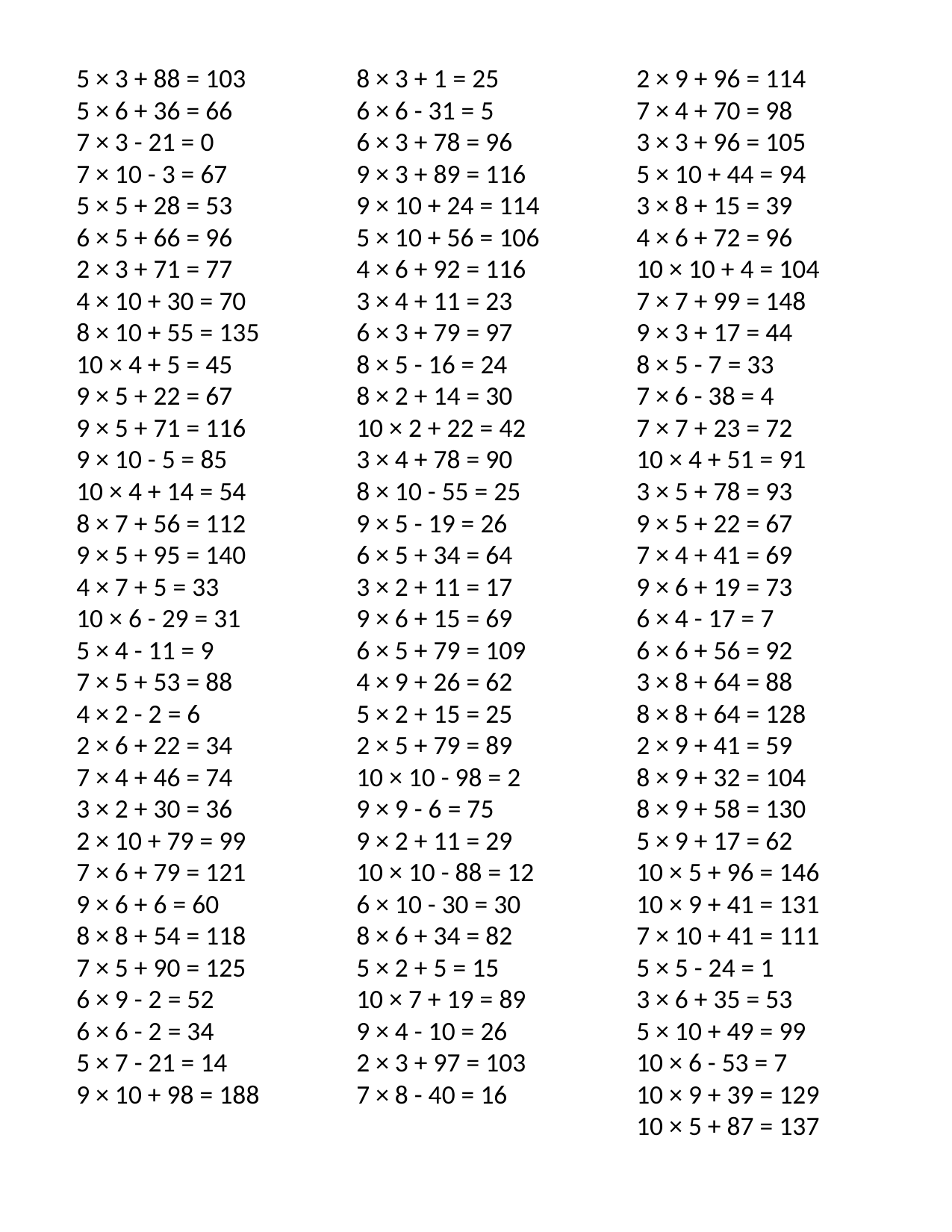

5 × 3 + 88 = 103
5 × 6 + 36 = 66
7 × 3 - 21 = 0
7 × 10 - 3 = 67
5 × 5 + 28 = 53
6 × 5 + 66 = 96
2 × 3 + 71 = 77
4 × 10 + 30 = 70
8 × 10 + 55 = 135
10 × 4 + 5 = 45
9 × 5 + 22 = 67
9 × 5 + 71 = 116
9 × 10 - 5 = 85
10 × 4 + 14 = 54
8 × 7 + 56 = 112
9 × 5 + 95 = 140
4 × 7 + 5 = 33
10 × 6 - 29 = 31
5 × 4 - 11 = 9
7 × 5 + 53 = 88
4 × 2 - 2 = 6
2 × 6 + 22 = 34
7 × 4 + 46 = 74
3 × 2 + 30 = 36
2 × 10 + 79 = 99
7 × 6 + 79 = 121
9 × 6 + 6 = 60
8 × 8 + 54 = 118
7 × 5 + 90 = 125
6 × 9 - 2 = 52
6 × 6 - 2 = 34
5 × 7 - 21 = 14
9 × 10 + 98 = 188

8 × 3 + 1 = 25
6 × 6 - 31 = 5
6 × 3 + 78 = 96
9 × 3 + 89 = 116
9 × 10 + 24 = 114
5 × 10 + 56 = 106
4 × 6 + 92 = 116
3 × 4 + 11 = 23
6 × 3 + 79 = 97
8 × 5 - 16 = 24
8 × 2 + 14 = 30
10 × 2 + 22 = 42
3 × 4 + 78 = 90
8 × 10 - 55 = 25
9 × 5 - 19 = 26
6 × 5 + 34 = 64
3 × 2 + 11 = 17
9 × 6 + 15 = 69
6 × 5 + 79 = 109
4 × 9 + 26 = 62
5 × 2 + 15 = 25
2 × 5 + 79 = 89
10 × 10 - 98 = 2
9 × 9 - 6 = 75
9 × 2 + 11 = 29
10 × 10 - 88 = 12
6 × 10 - 30 = 30
8 × 6 + 34 = 82
5 × 2 + 5 = 15
10 × 7 + 19 = 89
9 × 4 - 10 = 26
2 × 3 + 97 = 103
7 × 8 - 40 = 16

2 × 9 + 96 = 114
7 × 4 + 70 = 98
3 × 3 + 96 = 105
5 × 10 + 44 = 94
3 × 8 + 15 = 39
4 × 6 + 72 = 96
10 × 10 + 4 = 104
7 × 7 + 99 = 148
9 × 3 + 17 = 44
8 × 5 - 7 = 33
7 × 6 - 38 = 4
7 × 7 + 23 = 72
10 × 4 + 51 = 91
3 × 5 + 78 = 93
9 × 5 + 22 = 67
7 × 4 + 41 = 69
9 × 6 + 19 = 73
6 × 4 - 17 = 7
6 × 6 + 56 = 92
3 × 8 + 64 = 88
8 × 8 + 64 = 128
2 × 9 + 41 = 59
8 × 9 + 32 = 104
8 × 9 + 58 = 130
5 × 9 + 17 = 62
10 × 5 + 96 = 146
10 × 9 + 41 = 131
7 × 10 + 41 = 111
5 × 5 - 24 = 1
3 × 6 + 35 = 53
5 × 10 + 49 = 99
10 × 6 - 53 = 7
10 × 9 + 39 = 129
10 × 5 + 87 = 137